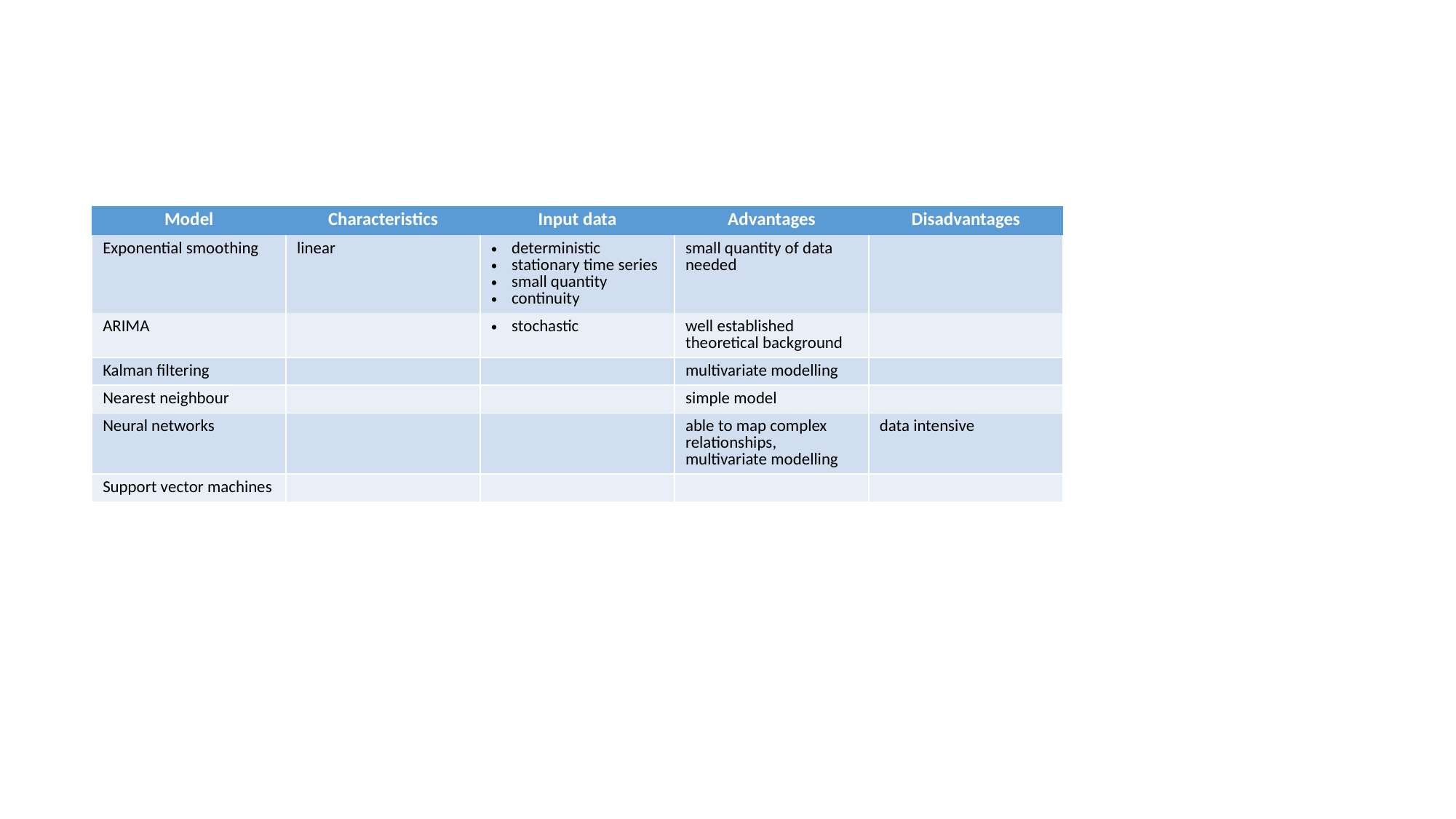

| Model | Characteristics | Input data | Advantages | Disadvantages |
| --- | --- | --- | --- | --- |
| Exponential smoothing | linear | deterministic stationary time series small quantity continuity | small quantity of data needed |  |
| ARIMA |  | stochastic | well established theoretical background |  |
| Kalman filtering |  |  | multivariate modelling |  |
| Nearest neighbour |  |  | simple model |  |
| Neural networks |  |  | able to map complex relationships, multivariate modelling | data intensive |
| Support vector machines |  |  |  |  |